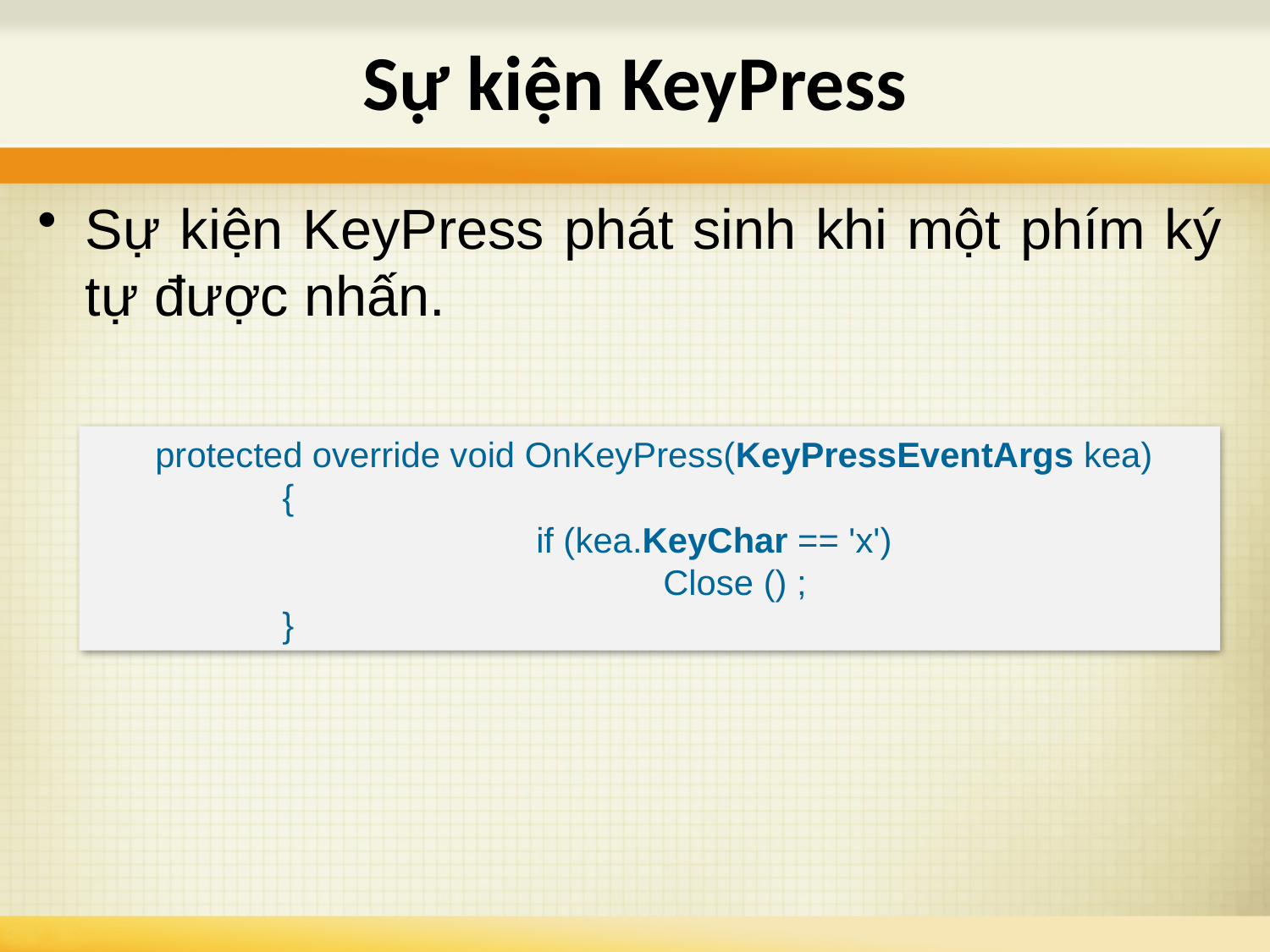

Sự kiện KeyPress
Sự kiện KeyPress phát sinh khi một phím ký tự được nhấn.

protected override void OnKeyPress(KeyPressEventArgs kea)
	{
			if (kea.KeyChar == 'x')
				Close () ;
	}